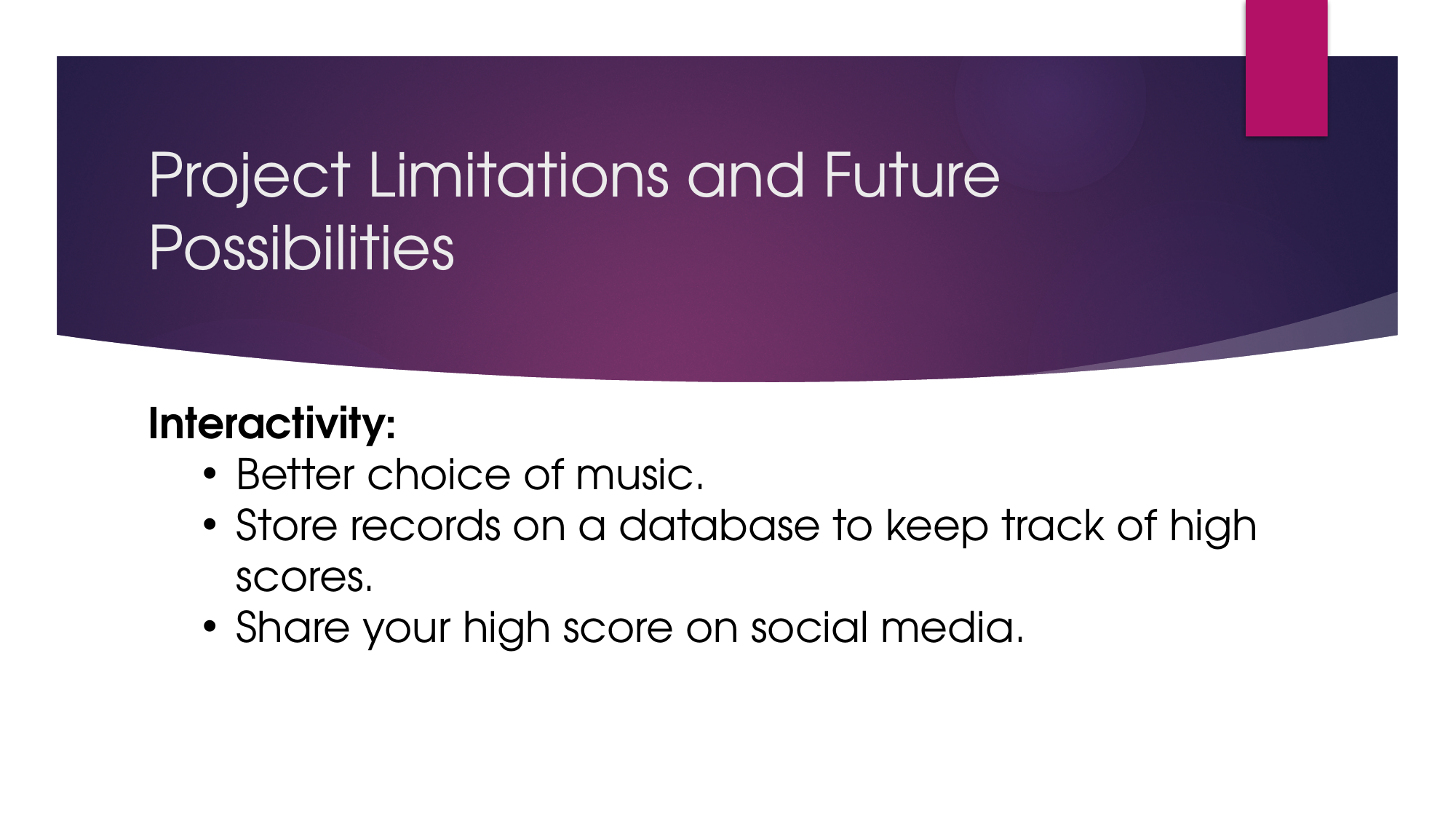

# Project Limitations and Future Possibilities
Interactivity:
Better choice of music.
Store records on a database to keep track of high scores.
Share your high score on social media.